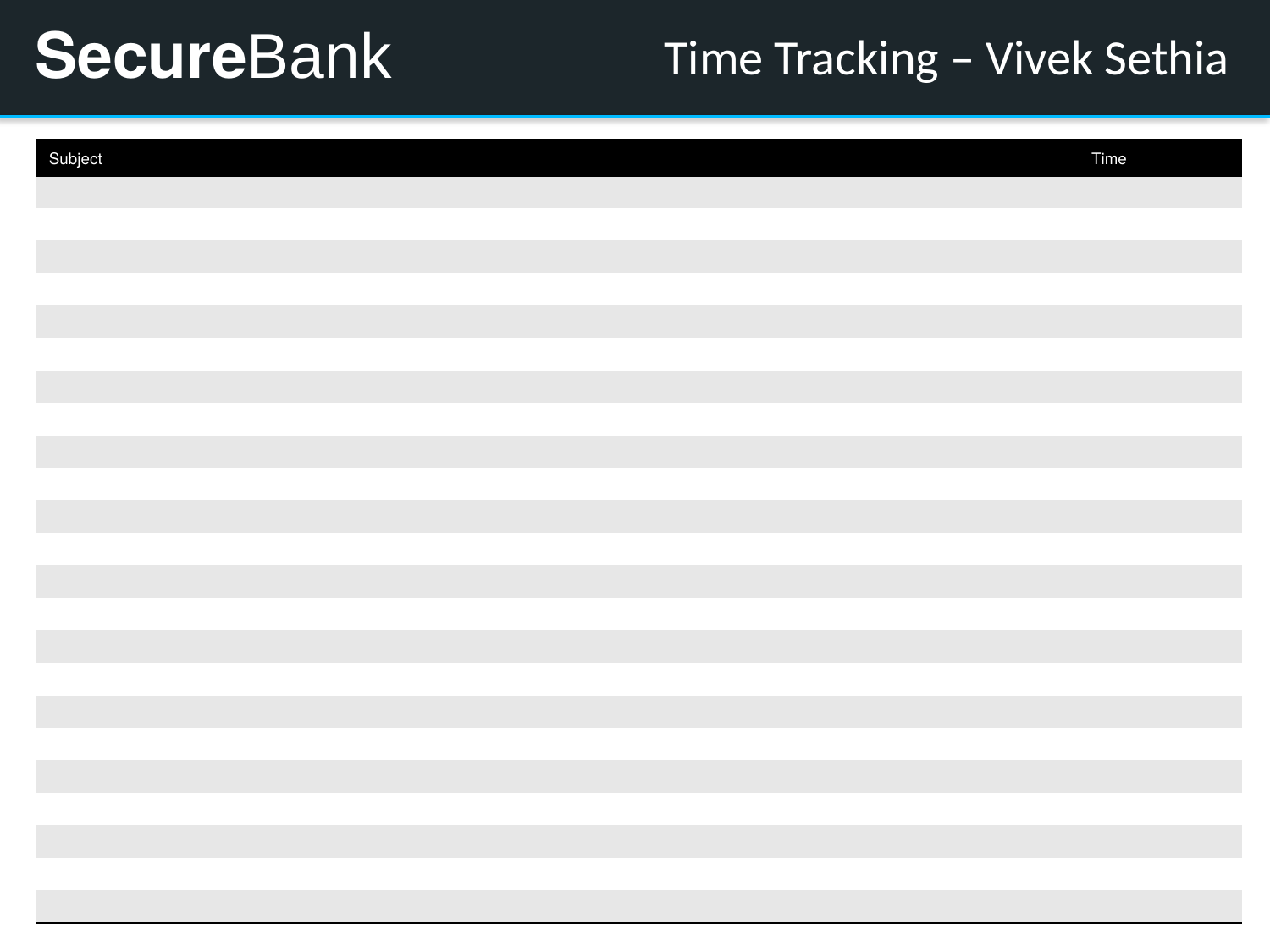

# Time Tracking – Vivek Sethia
| Subject | Time |
| --- | --- |
|  |  |
|  |  |
|  |  |
|  |  |
|  |  |
|  |  |
|  |  |
|  |  |
|  |  |
|  |  |
|  |  |
|  |  |
|  |  |
|  |  |
|  |  |
|  |  |
|  |  |
|  |  |
|  |  |
|  |  |
|  |  |
|  |  |
|  |  |